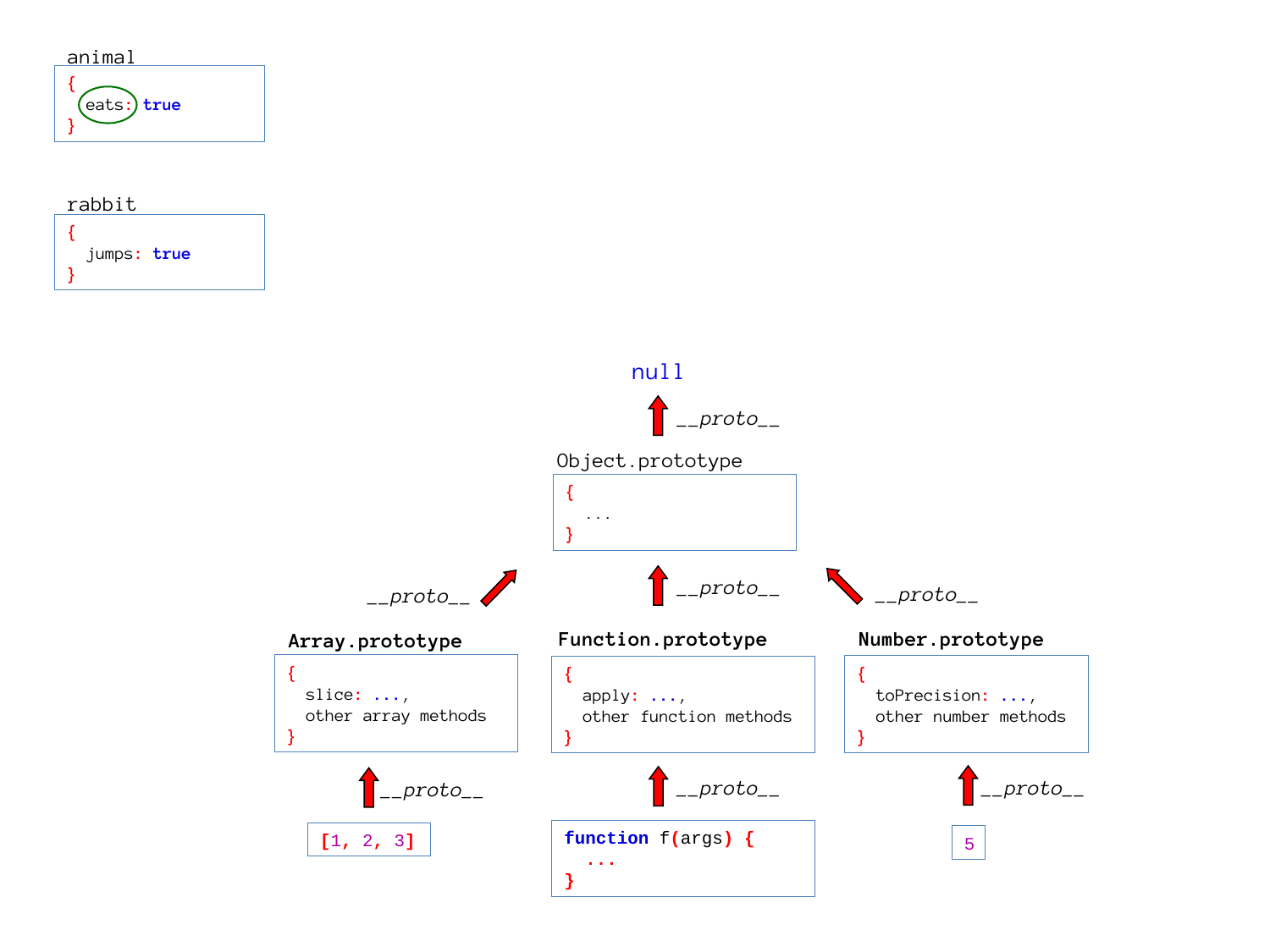

animal
{
  eats: true
}

rabbit
{
  jumps: true
}
null
__proto__

Object.prototype
{
  ...
}
__proto__
__proto__
__proto__

Function.prototype
Number.prototype
Array.prototype
{
  slice: ...,
  other array methods
}
{
  toPrecision: ...,
  other number methods
}
{
  apply: ...,
  other function methods
}
__proto__
__proto__
__proto__

function f(args) {
  ...
}
[1, 2, 3]
5